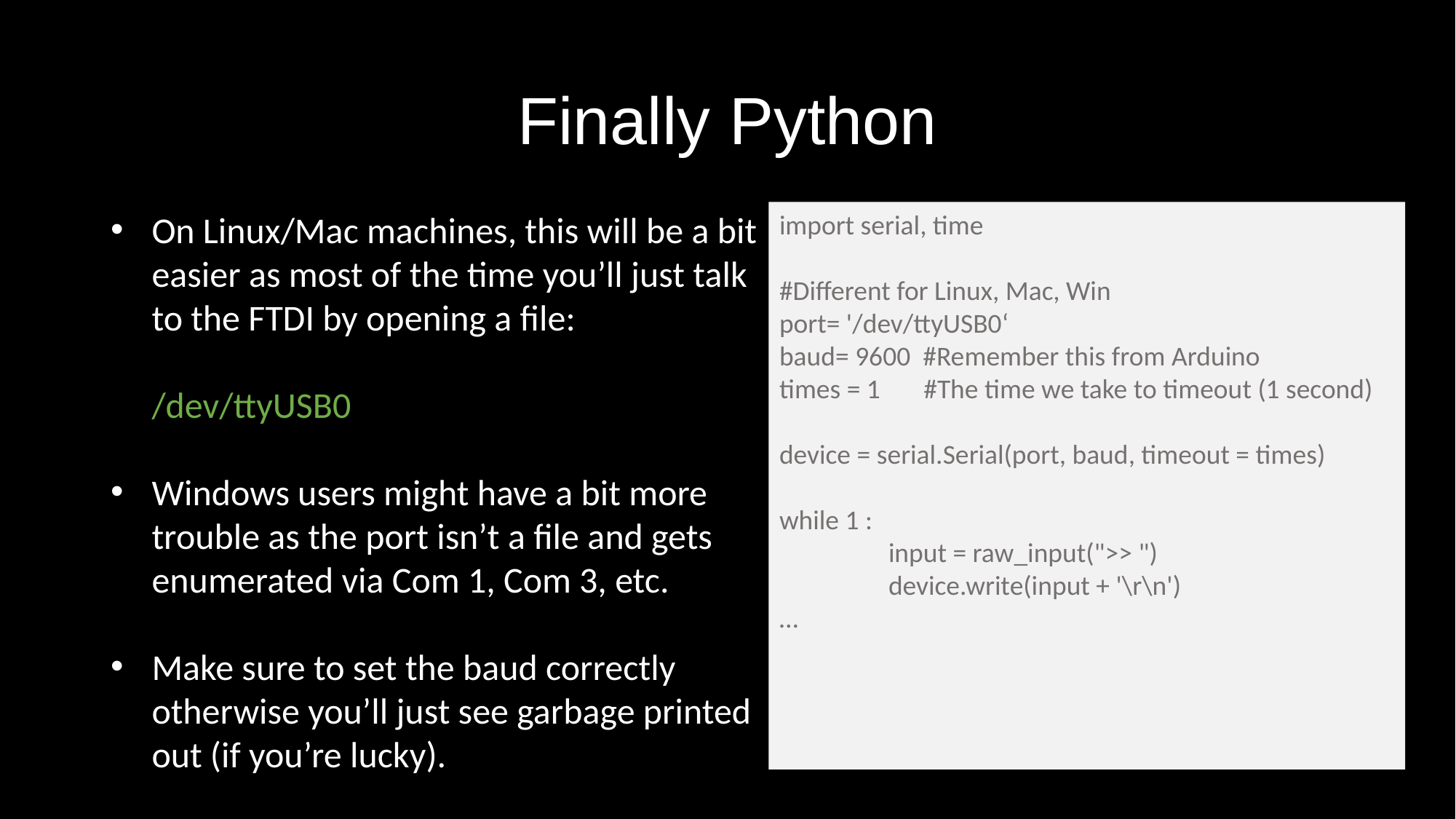

# Finally Python
On Linux/Mac machines, this will be a bit easier as most of the time you’ll just talk to the FTDI by opening a file:
/dev/ttyUSB0
Windows users might have a bit more trouble as the port isn’t a file and gets enumerated via Com 1, Com 3, etc.
Make sure to set the baud correctly otherwise you’ll just see garbage printed out (if you’re lucky).
import serial, time

#Different for Linux, Mac, Win
port= '/dev/ttyUSB0‘
baud= 9600  #Remember this from Arduino
times = 1       #The time we take to timeout (1 second)

device = serial.Serial(port, baud, timeout = times)

while 1 :
	input = raw_input(">> ")
	device.write(input + '\r\n')
…